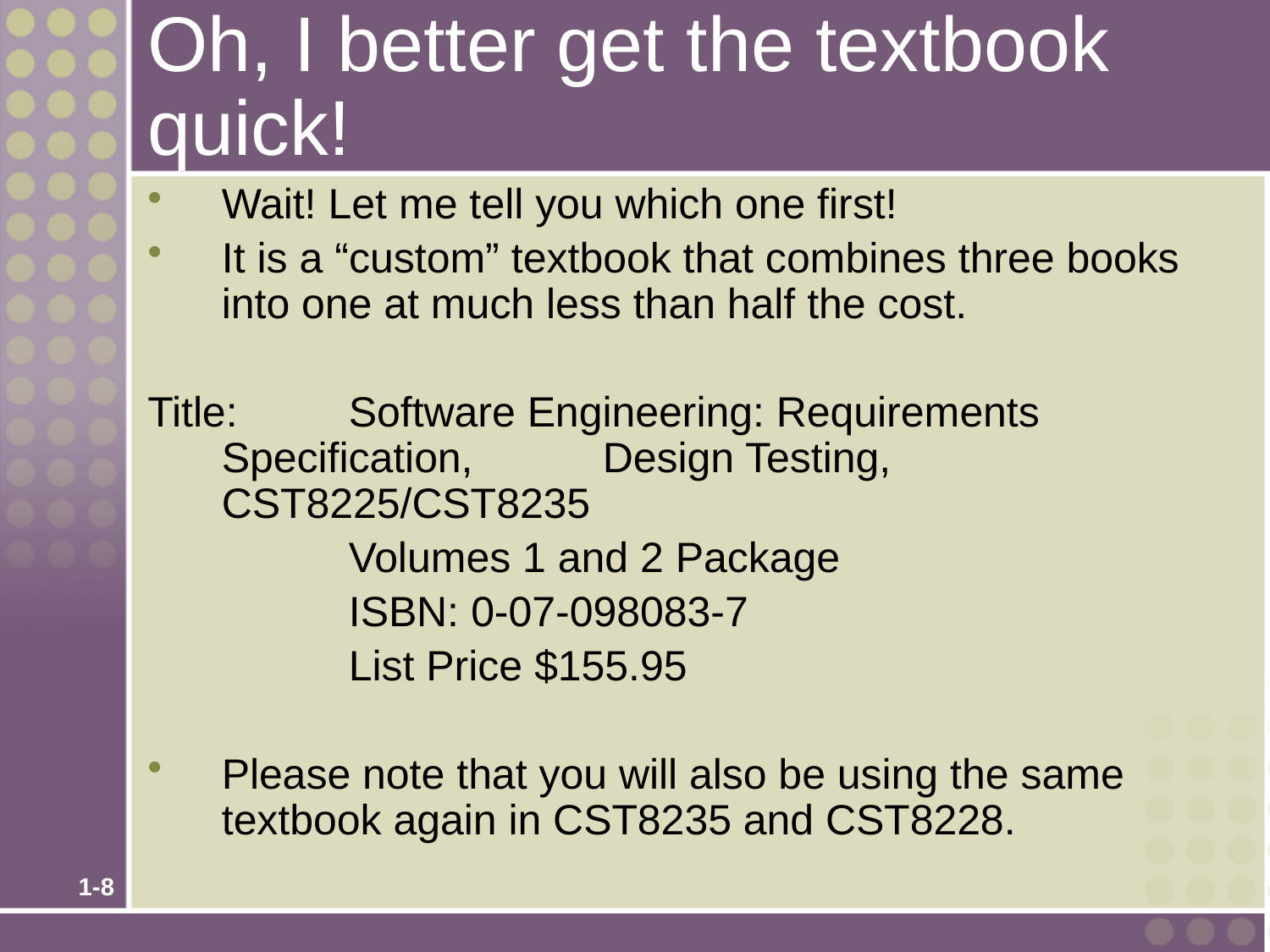

# Oh, I better get the textbook quick!
Wait! Let me tell you which one first!
It is a “custom” textbook that combines three books into one at much less than half the cost.

Title: 	Software Engineering: Requirements Specification, 	Design Testing, CST8225/CST8235
		Volumes 1 and 2 Package
		ISBN: 0-07-098083-7
		List Price $155.95

Please note that you will also be using the same textbook again in CST8235 and CST8228.
1-8